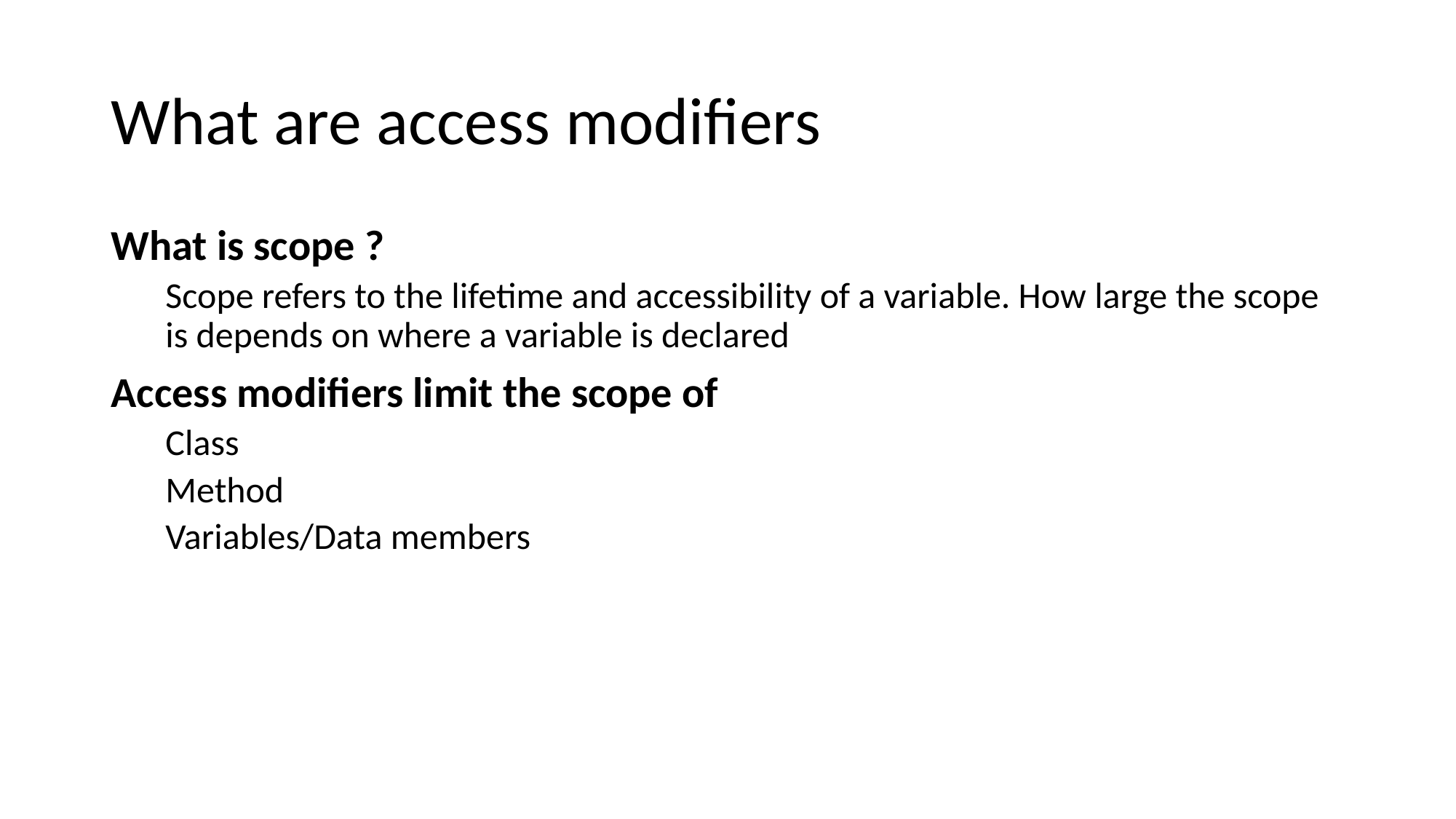

# What are access modifiers
What is scope ?
Scope refers to the lifetime and accessibility of a variable. How large the scope is depends on where a variable is declared
Access modifiers limit the scope of
Class
Method
Variables/Data members